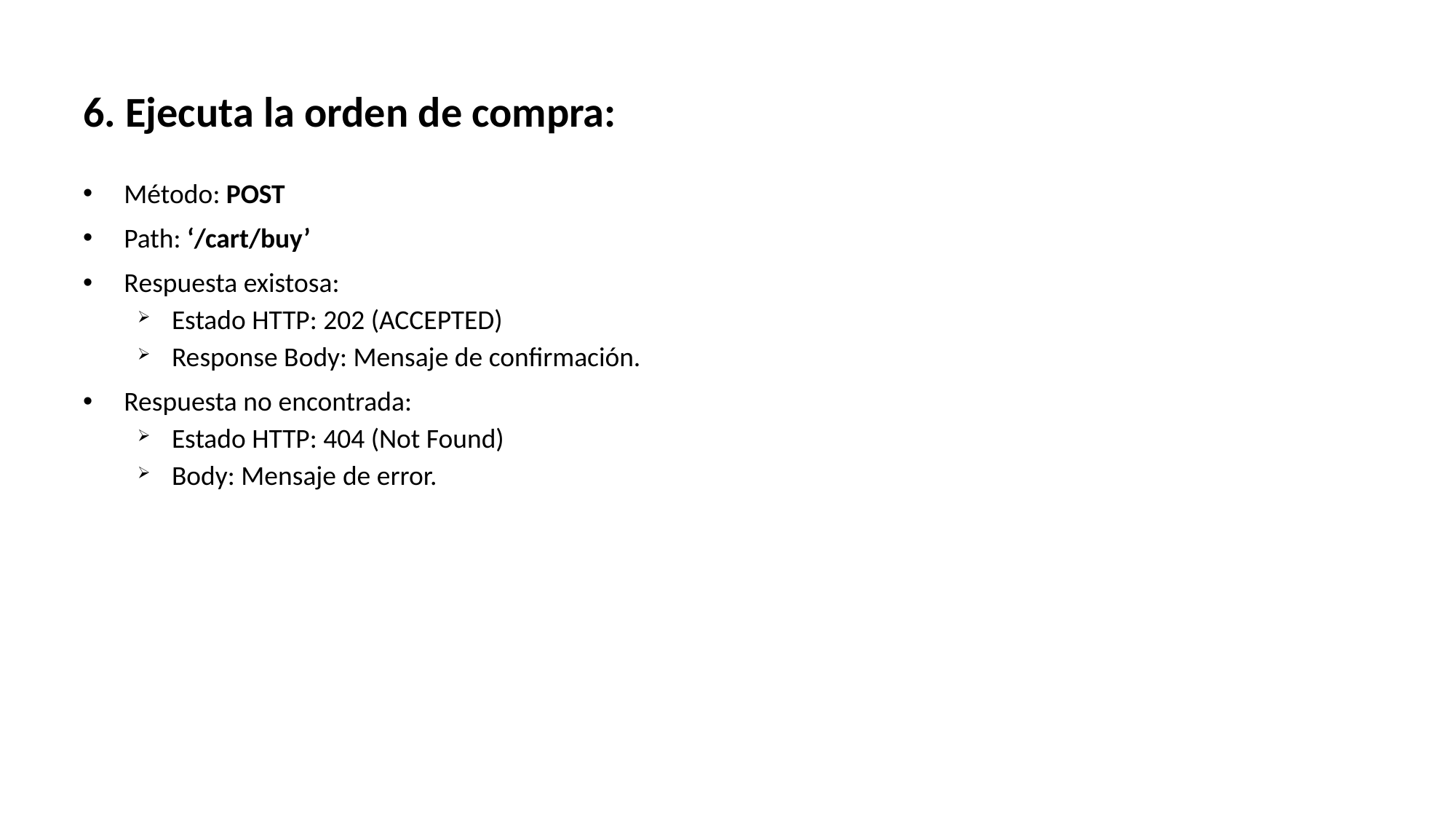

6. Ejecuta la orden de compra:

Método: POST
Path: ‘/cart/buy’
Respuesta existosa:
Estado HTTP: 202 (ACCEPTED)
Response Body: Mensaje de confirmación.
Respuesta no encontrada:
Estado HTTP: 404 (Not Found)
Body: Mensaje de error.